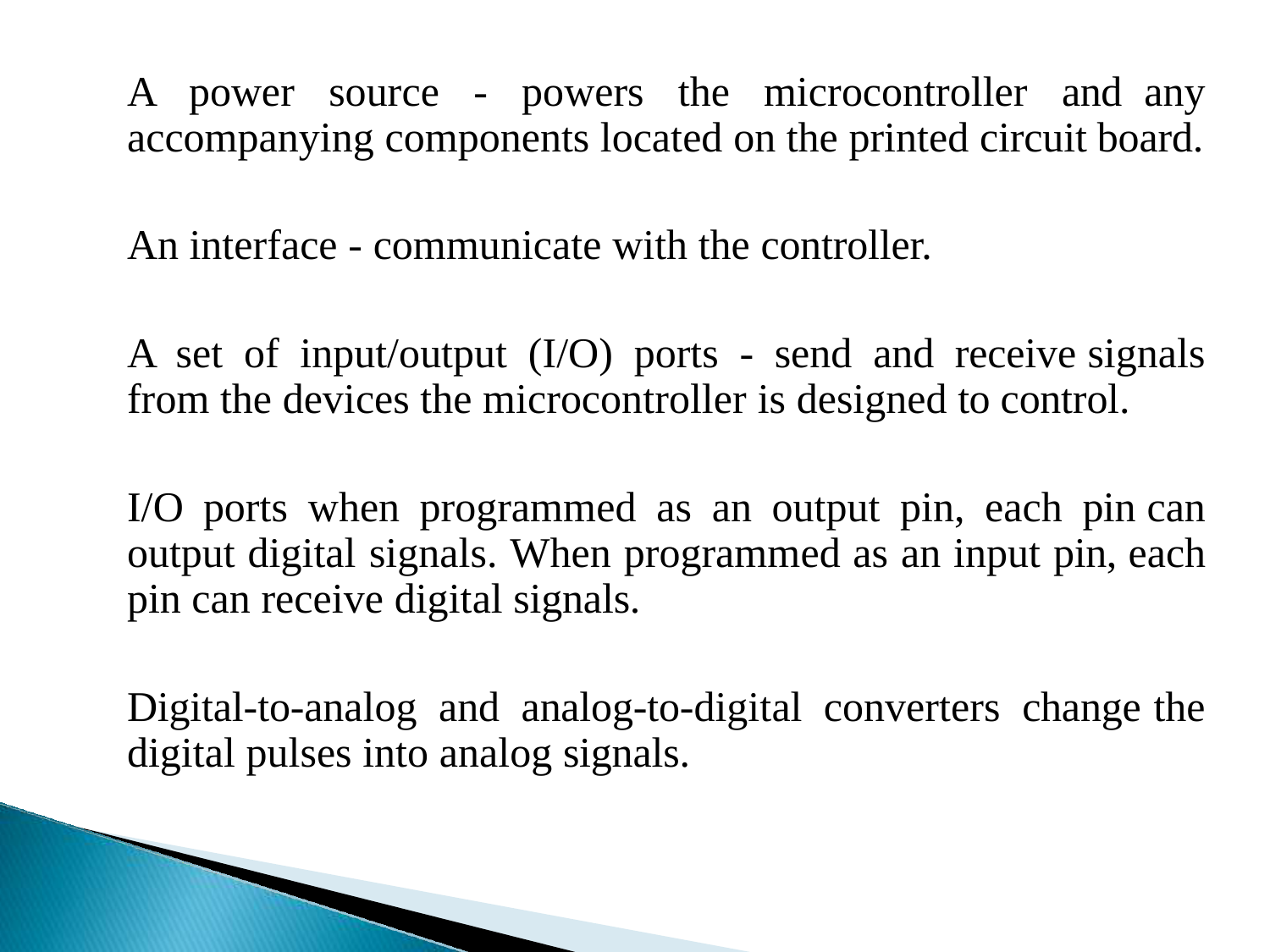

A  power  source  -  powers  the  microcontroller  and any accompanying components located on the printed circuit board.

An interface - communicate with the controller.

A set of input/output (I/O) ports - send and receive signals from the devices the microcontroller is designed to control.

I/O ports when programmed as an output pin, each pin can output digital signals. When programmed as an input pin, each pin can receive digital signals.

Digital-to-analog and analog-to-digital converters change the digital pulses into analog signals.